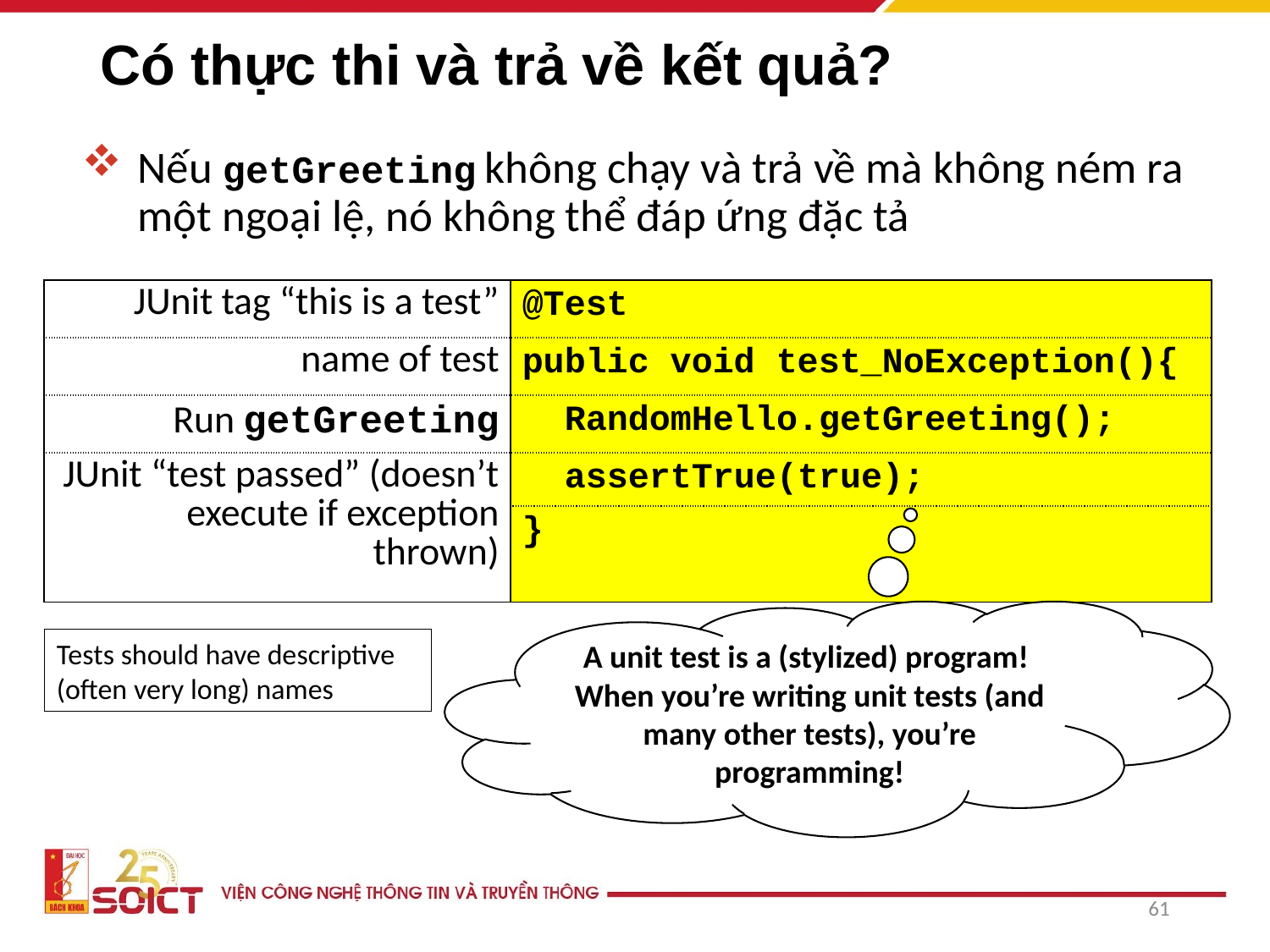

# Có thực thi và trả về kết quả?
Nếu getGreeting không chạy và trả về mà không ném ra một ngoại lệ, nó không thể đáp ứng đặc tả
| JUnit tag “this is a test” | @Test |
| --- | --- |
| name of test | public void test\_NoException(){ |
| Run getGreeting | RandomHello.getGreeting(); |
| JUnit “test passed” (doesn’t execute if exception thrown) | assertTrue(true); |
|  | } |
A unit test is a (stylized) program!  When you’re writing unit tests (and many other tests), you’re programming!
Tests should have descriptive (often very long) names
61